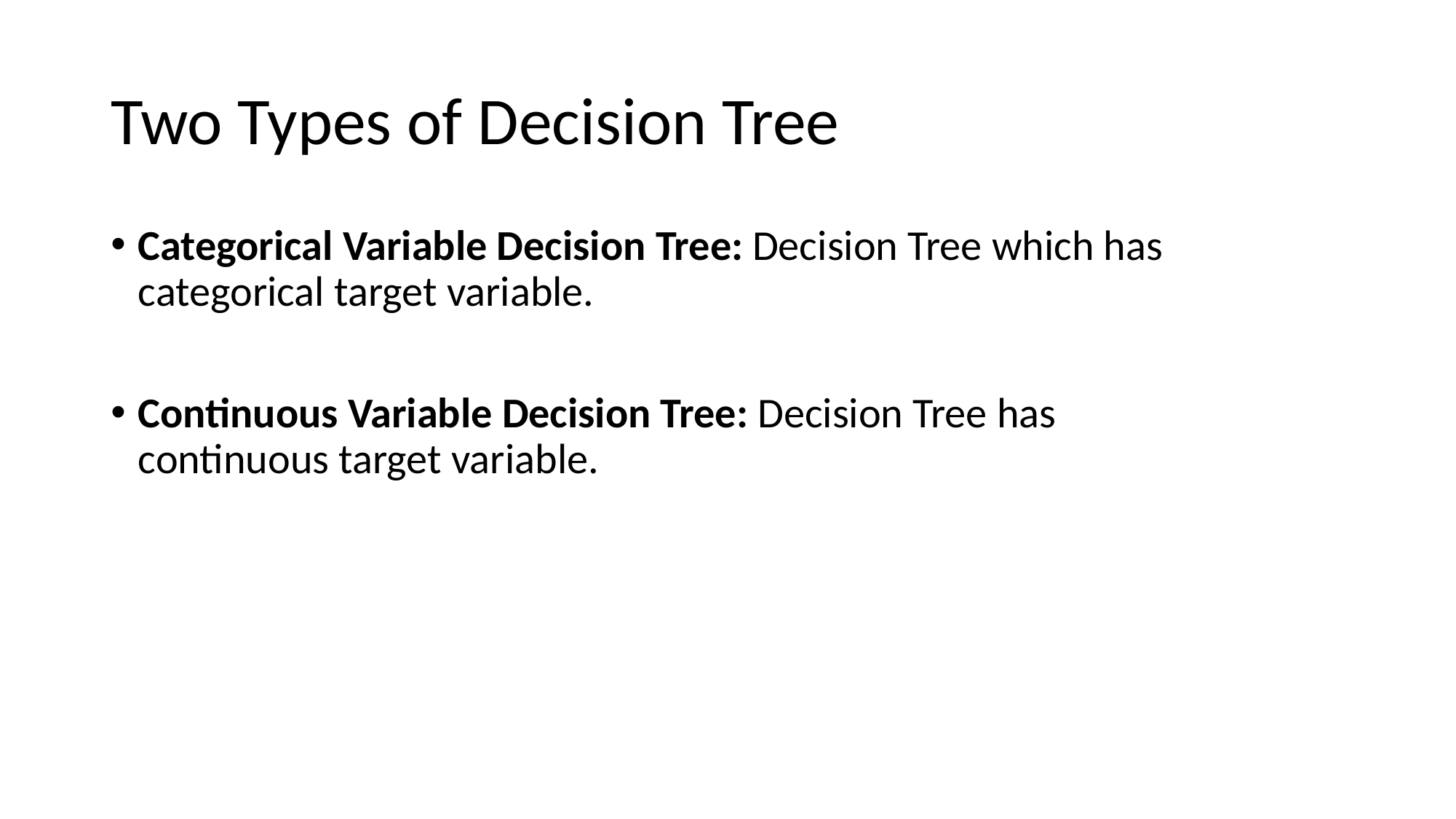

# Two Types of Decision Tree
Categorical Variable Decision Tree: Decision Tree which has categorical target variable.

Continuous Variable Decision Tree: Decision Tree has continuous target variable.